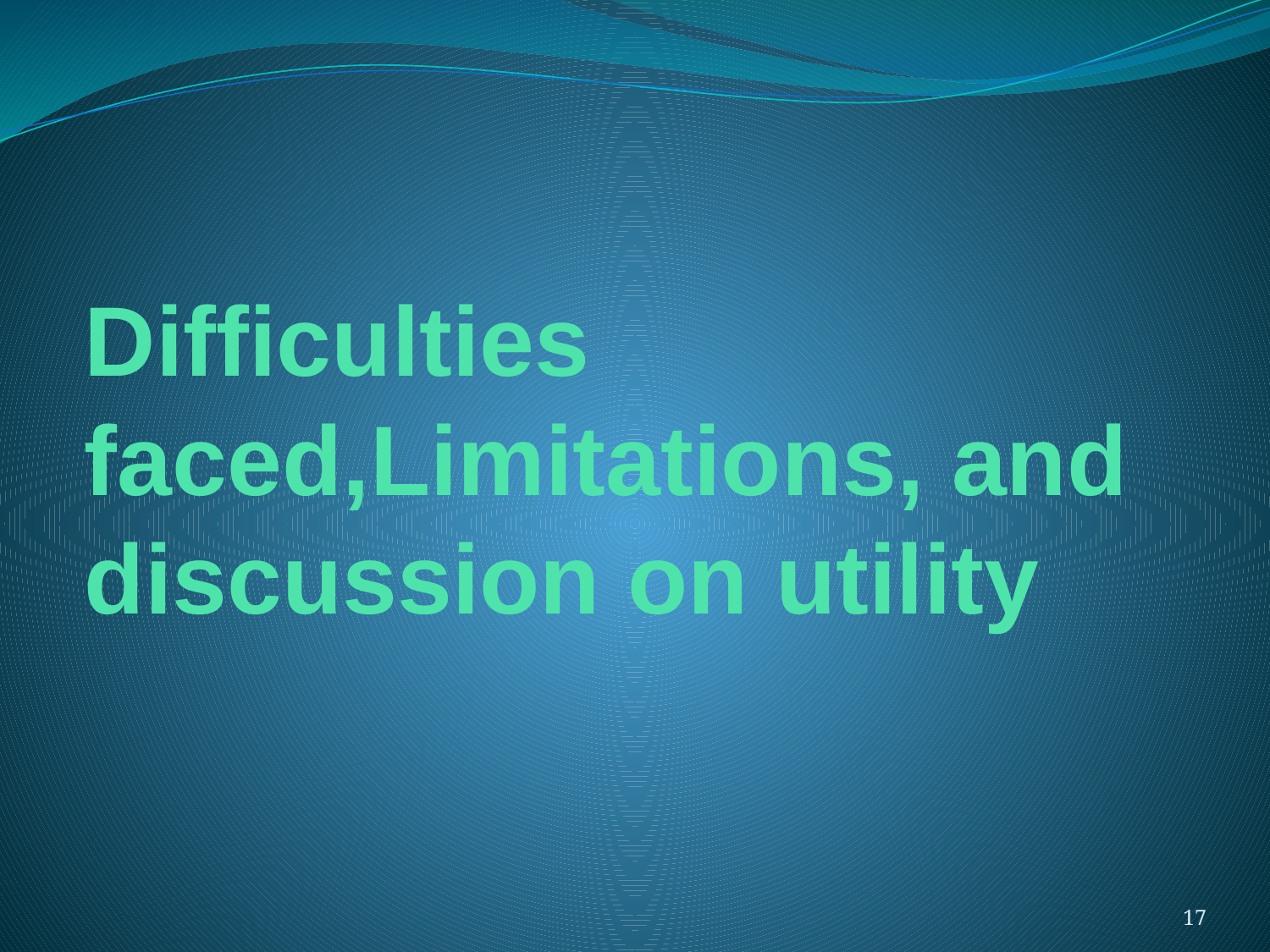

# Difficulties faced,Limitations, and discussion on utility
17